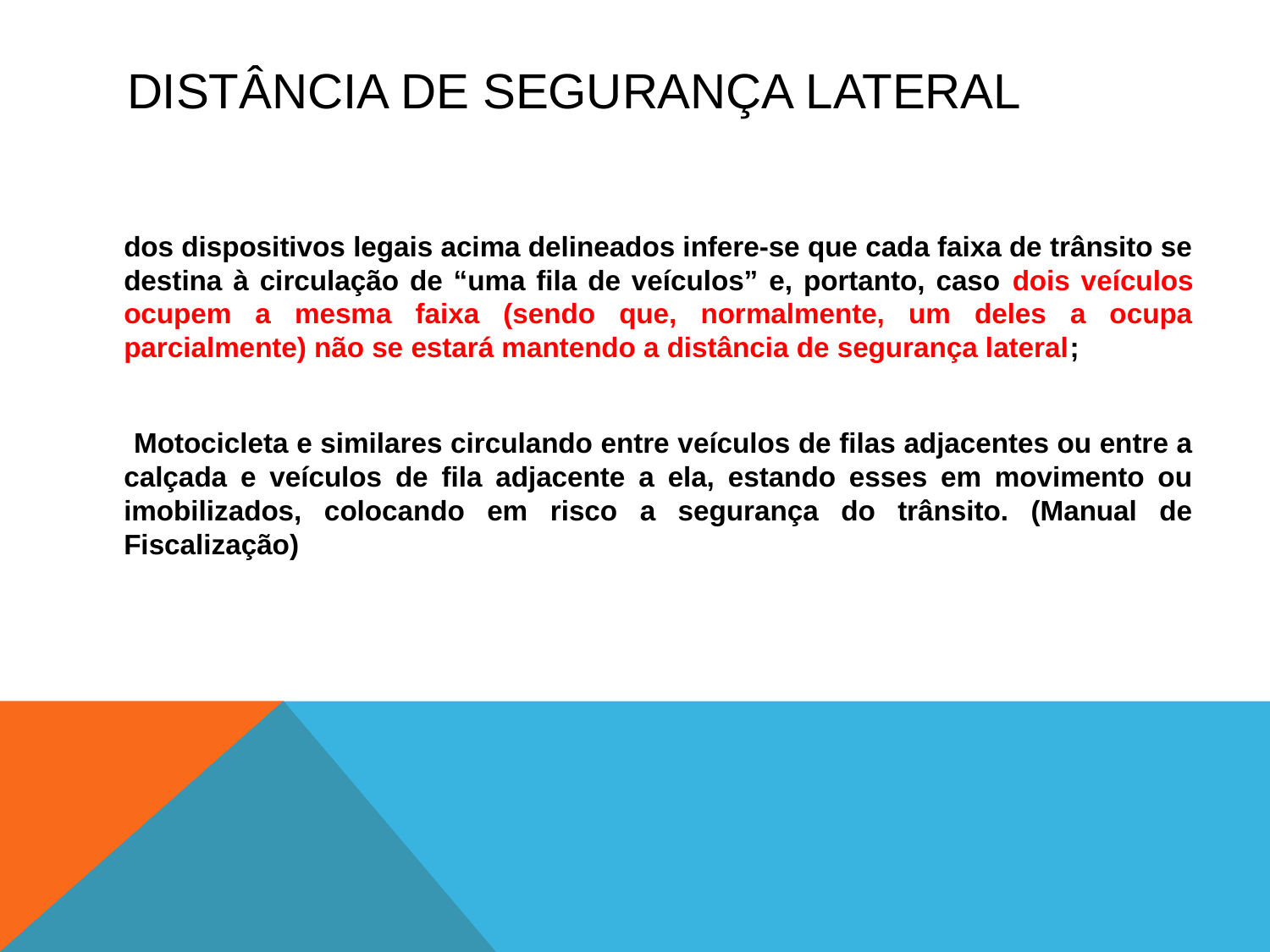

# DISTÂNCIA DE SEGURANÇA LATERAL
      dos dispositivos legais acima delineados infere-se que cada faixa de trânsito se destina à circulação de “uma fila de veículos” e, portanto, caso dois veículos ocupem a mesma faixa (sendo que, normalmente, um deles a ocupa parcialmente) não se estará mantendo a distância de segurança lateral;

       Motocicleta e similares circulando entre veículos de filas adjacentes ou entre a calçada e veículos de fila adjacente a ela, estando esses em movimento ou imobilizados, colocando em risco a segurança do trânsito. (Manual de Fiscalização)